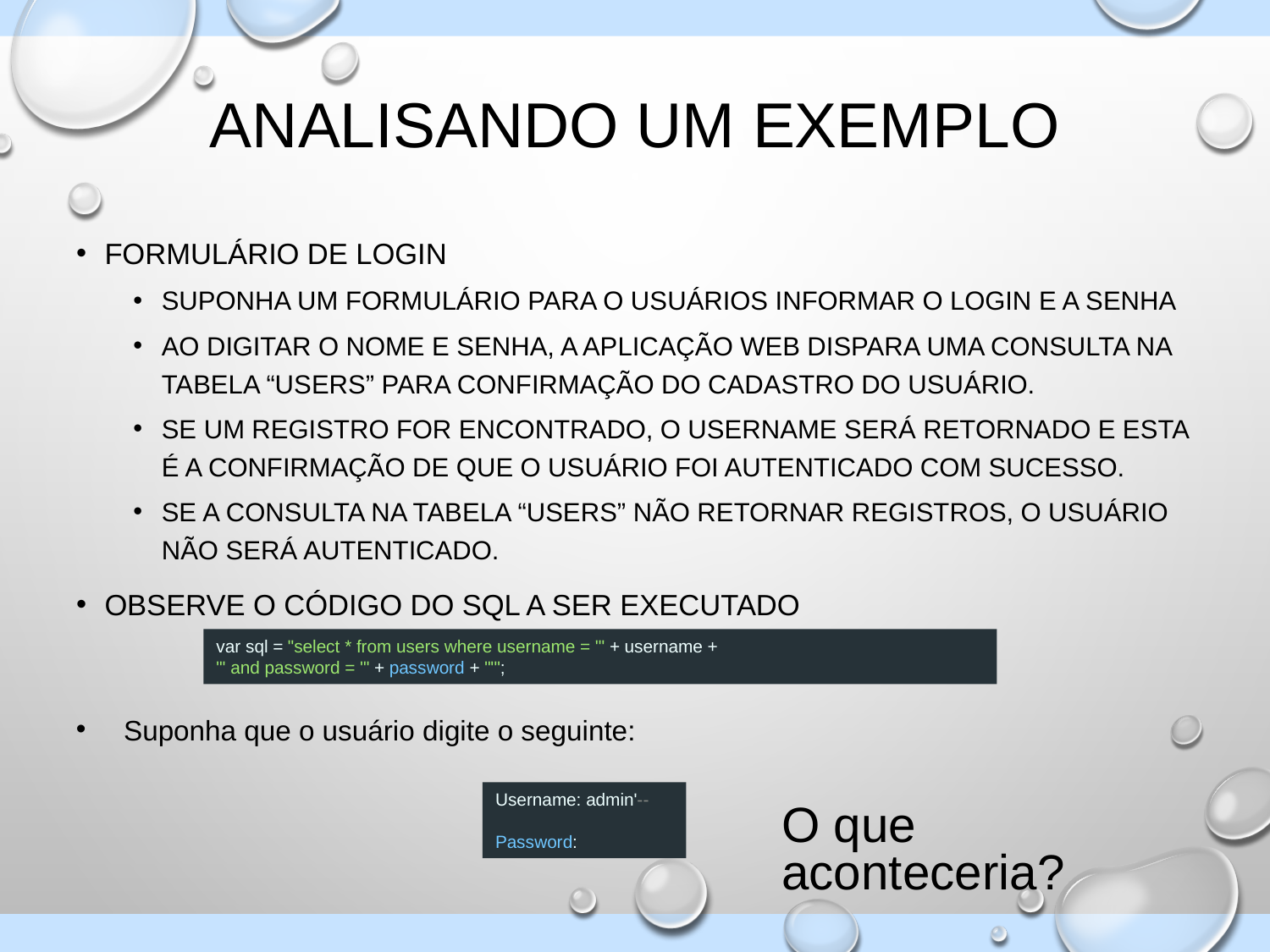

# Analisando um exemplo
Formulário de login
Suponha um formulário para o usuários informar o login e a senha
Ao digitar o nome e senha, a aplicação web dispara uma consulta na tabela “USERS” para confirmação do cadastro do usuário.
Se um registro for encontrado, o username será retornado e esta é a confirmação de que o usuário foi autenticado com sucesso.
Se a consulta na tabela “USERS” não retornar registros, o usuário não será autenticado.
Observe o código do SQL a ser executado

var sql = "select * from users where username = '" + username +
"' and password = '" + password + "'";
Suponha que o usuário digite o seguinte:
Username: admin'--

Password:
O que aconteceria?